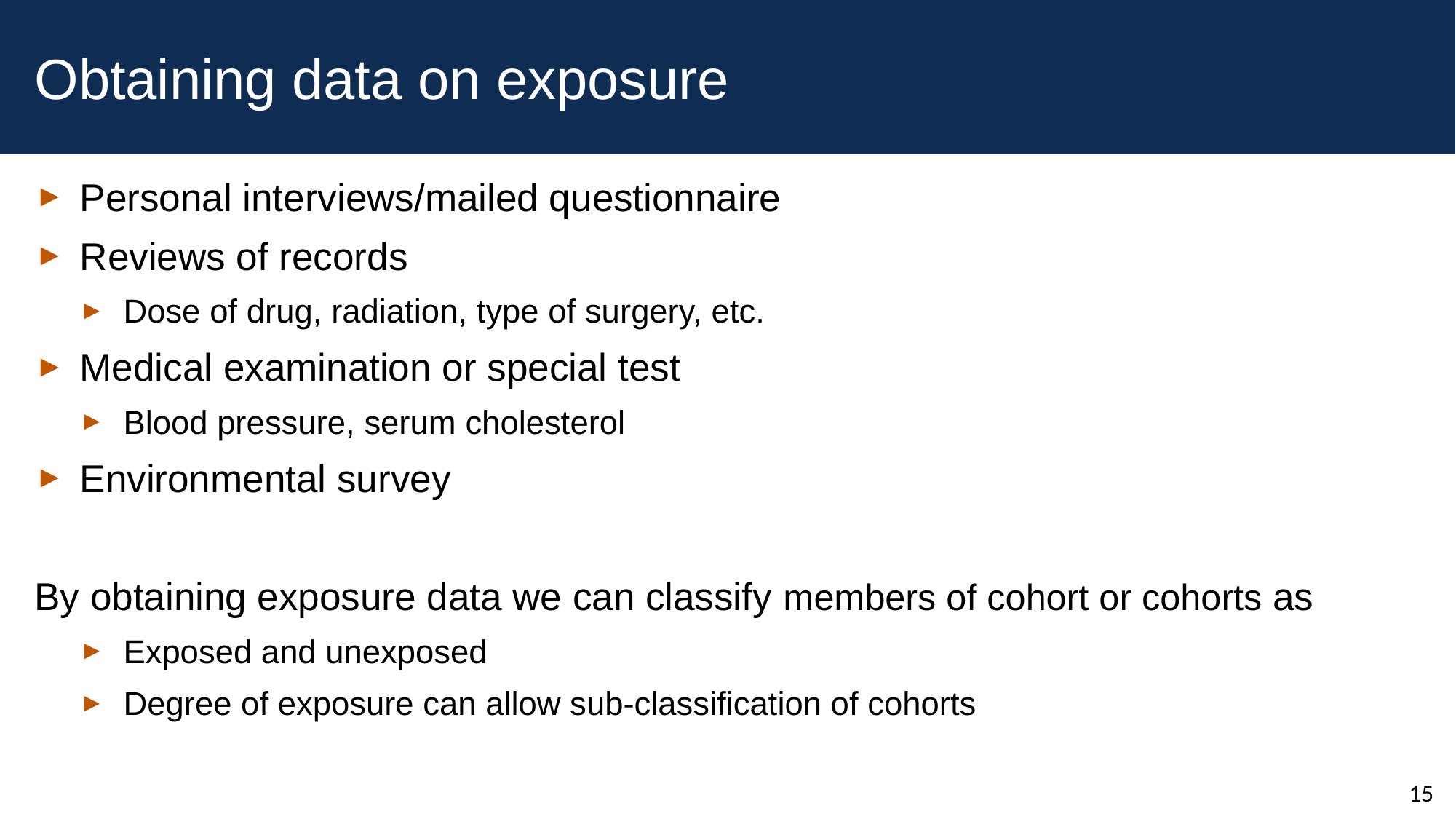

# Obtaining data on exposure
Personal interviews/mailed questionnaire
Reviews of records
Dose of drug, radiation, type of surgery, etc.
Medical examination or special test
Blood pressure, serum cholesterol
Environmental survey

By obtaining exposure data we can classify members of cohort or cohorts as
Exposed and unexposed
Degree of exposure can allow sub-classification of cohorts